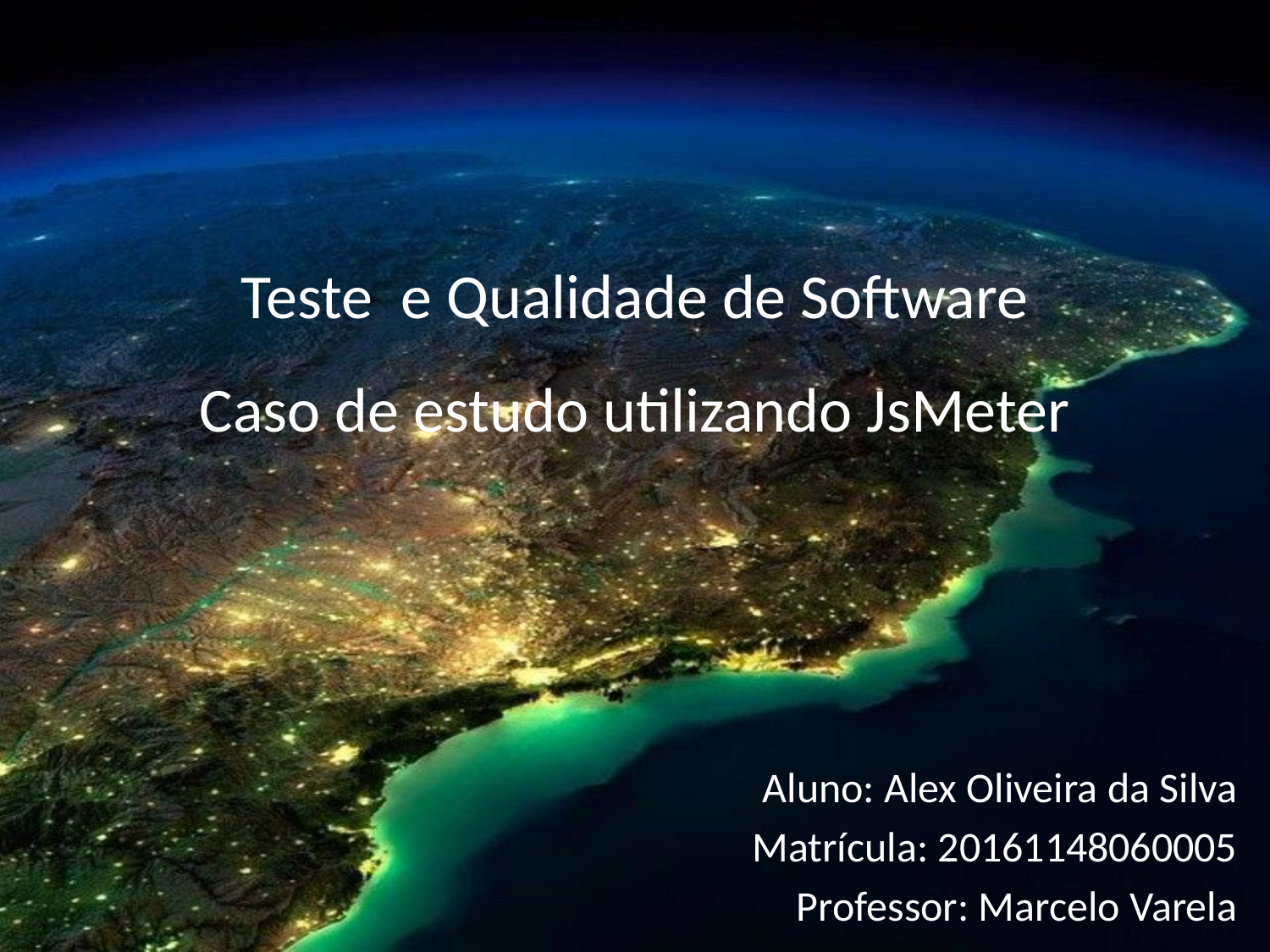

# Teste  e Qualidade de Software Caso de estudo utilizando JsMeter
Aluno: Alex Oliveira da Silva
Matrícula: 20161148060005
Professor: Marcelo Varela